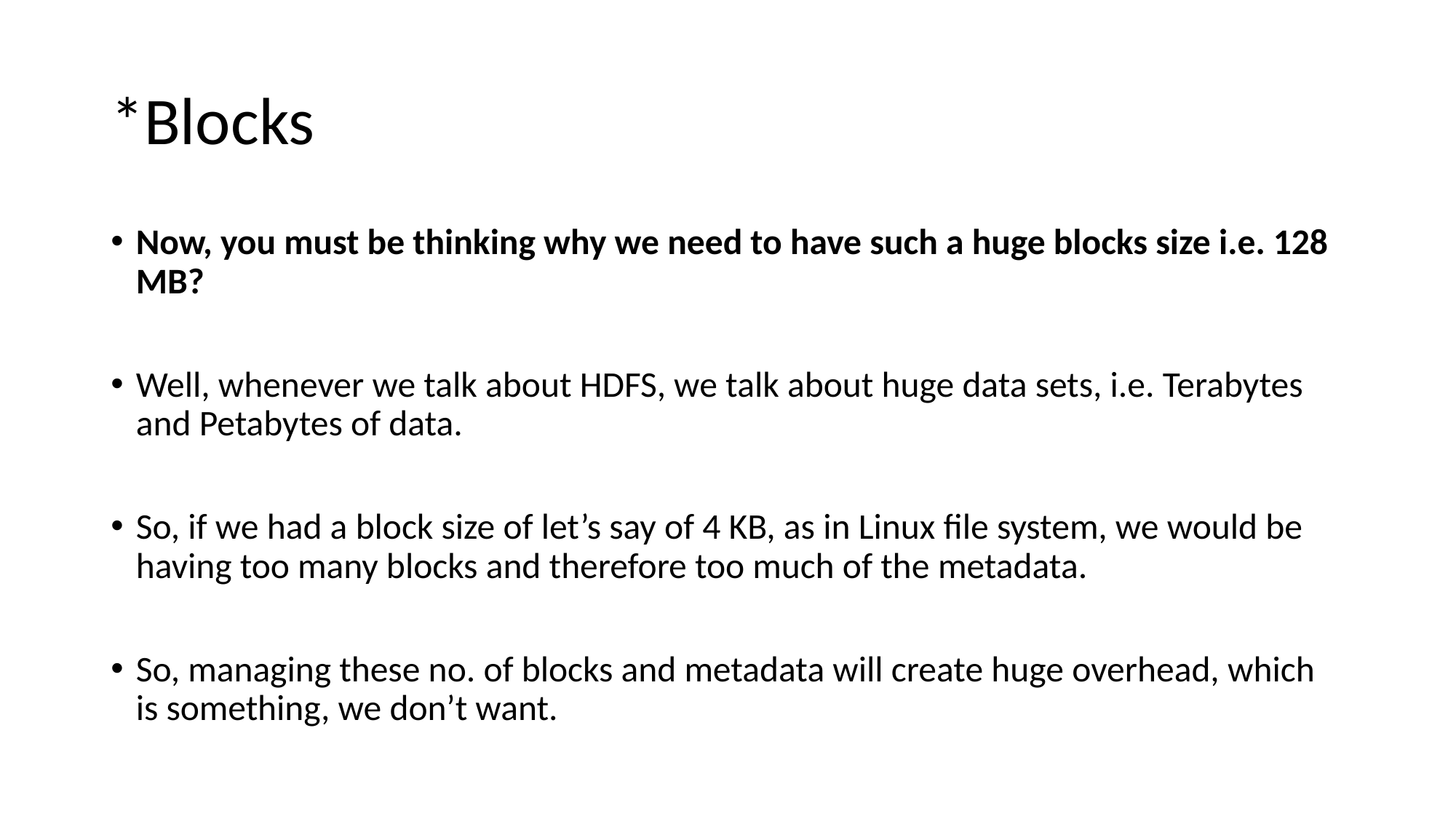

# *Blocks
Now, you must be thinking why we need to have such a huge blocks size i.e. 128 MB?

Well, whenever we talk about HDFS, we talk about huge data sets, i.e. Terabytes and Petabytes of data.

So, if we had a block size of let’s say of 4 KB, as in Linux file system, we would be having too many blocks and therefore too much of the metadata.

So, managing these no. of blocks and metadata will create huge overhead, which is something, we don’t want.